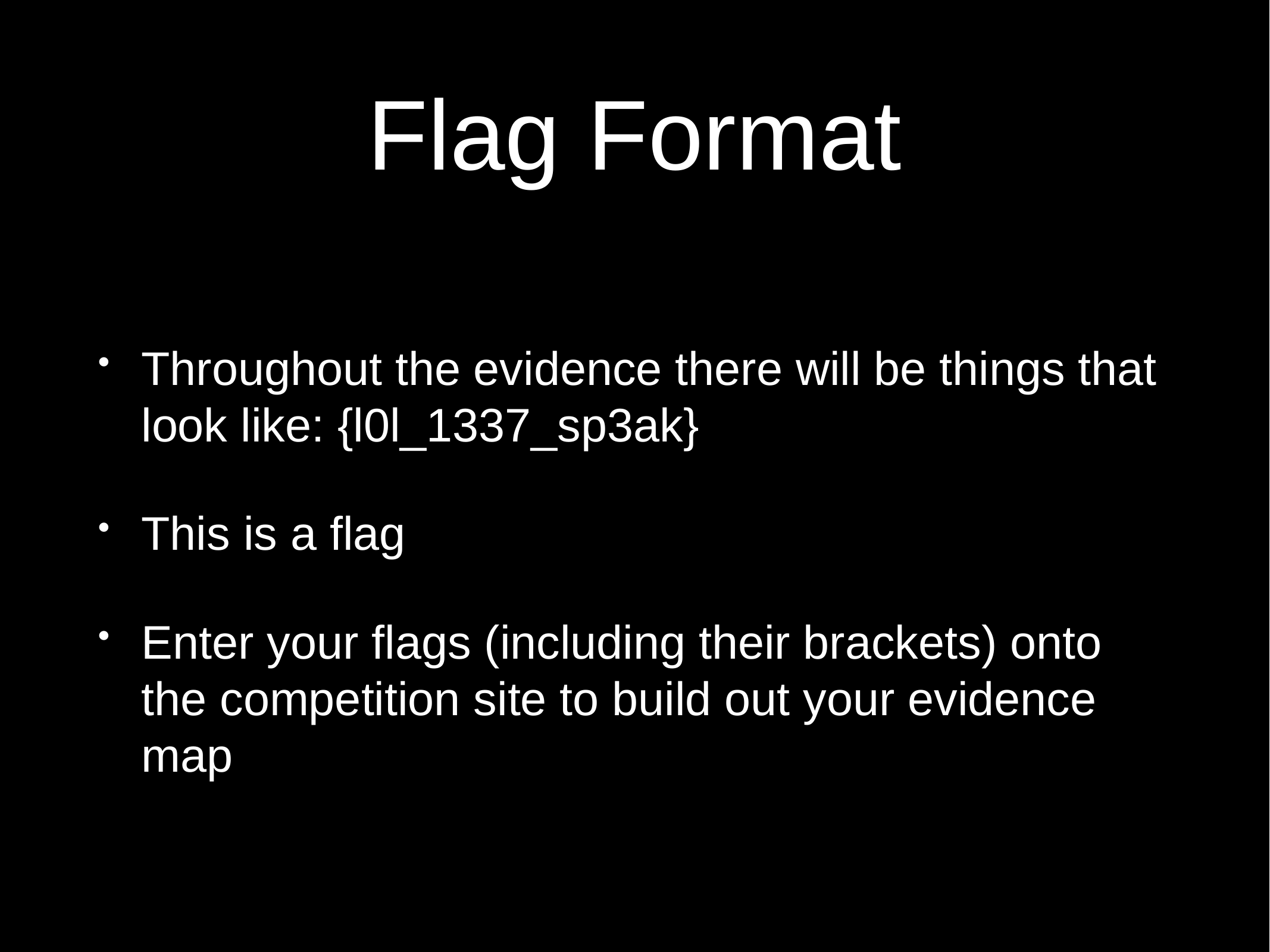

# Flag Format
Throughout the evidence there will be things that look like: {l0l_1337_sp3ak}
This is a flag
Enter your flags (including their brackets) onto the competition site to build out your evidence map